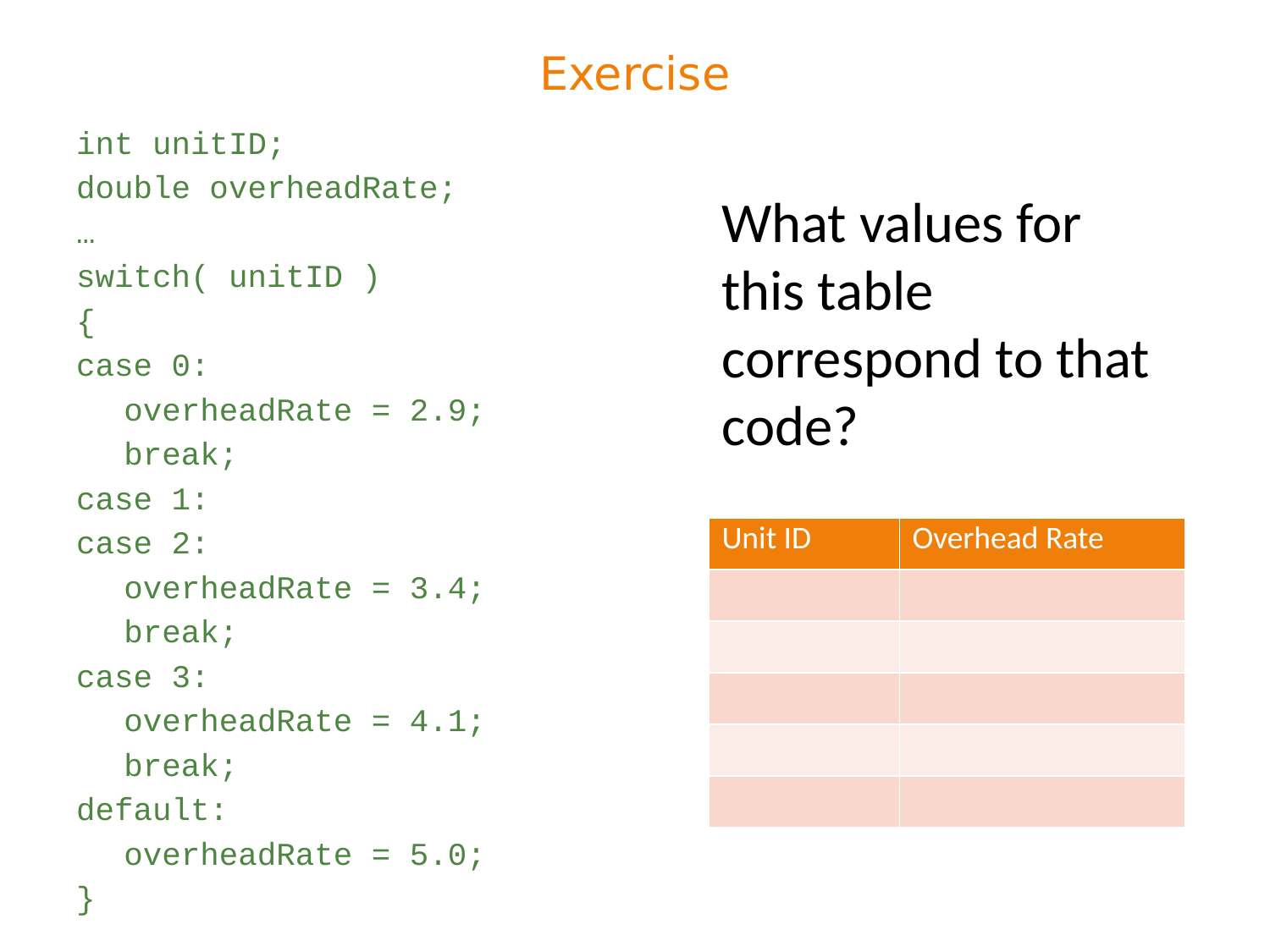

# Exercise
int unitID;
double overheadRate;
…
switch( unitID )
{
case 0:
	overheadRate = 2.9;
	break;
case 1:
case 2:
	overheadRate = 3.4;
	break;
case 3:
	overheadRate = 4.1;
	break;
default:
	overheadRate = 5.0;
}

What values for this table correspond to that code?
| Unit ID | Overhead Rate |
| --- | --- |
|  |  |
|  |  |
|  |  |
|  |  |
|  |  |